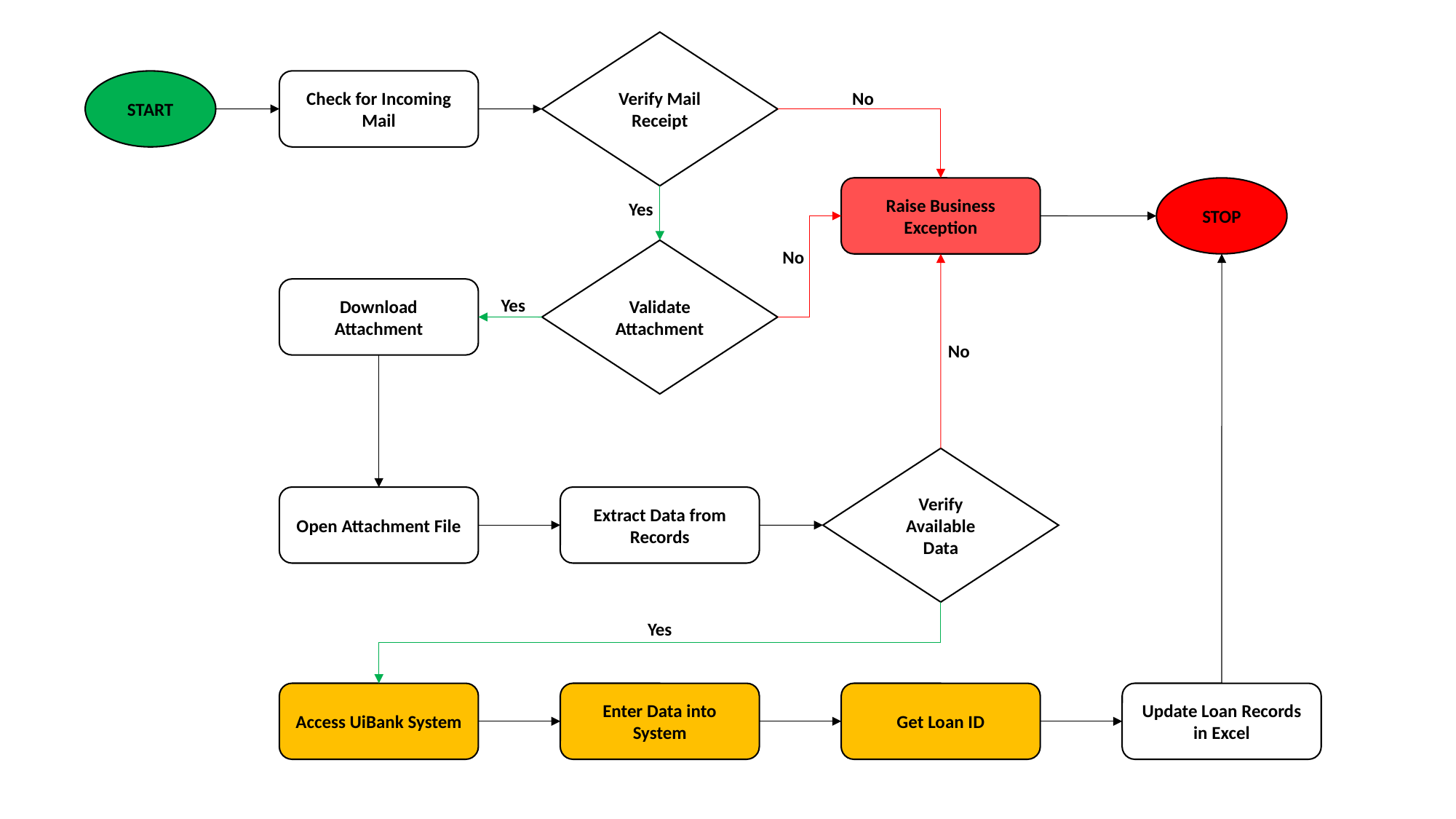

Verify Mail Receipt
START
Check for Incoming Mail
No
Raise Business Exception
STOP
Yes
Validate Attachment
No
Download Attachment
Yes
No
Verify Available Data
Open Attachment File
Extract Data from Records
Yes
Access UiBank System
Enter Data into System
Get Loan ID
Update Loan Records in Excel